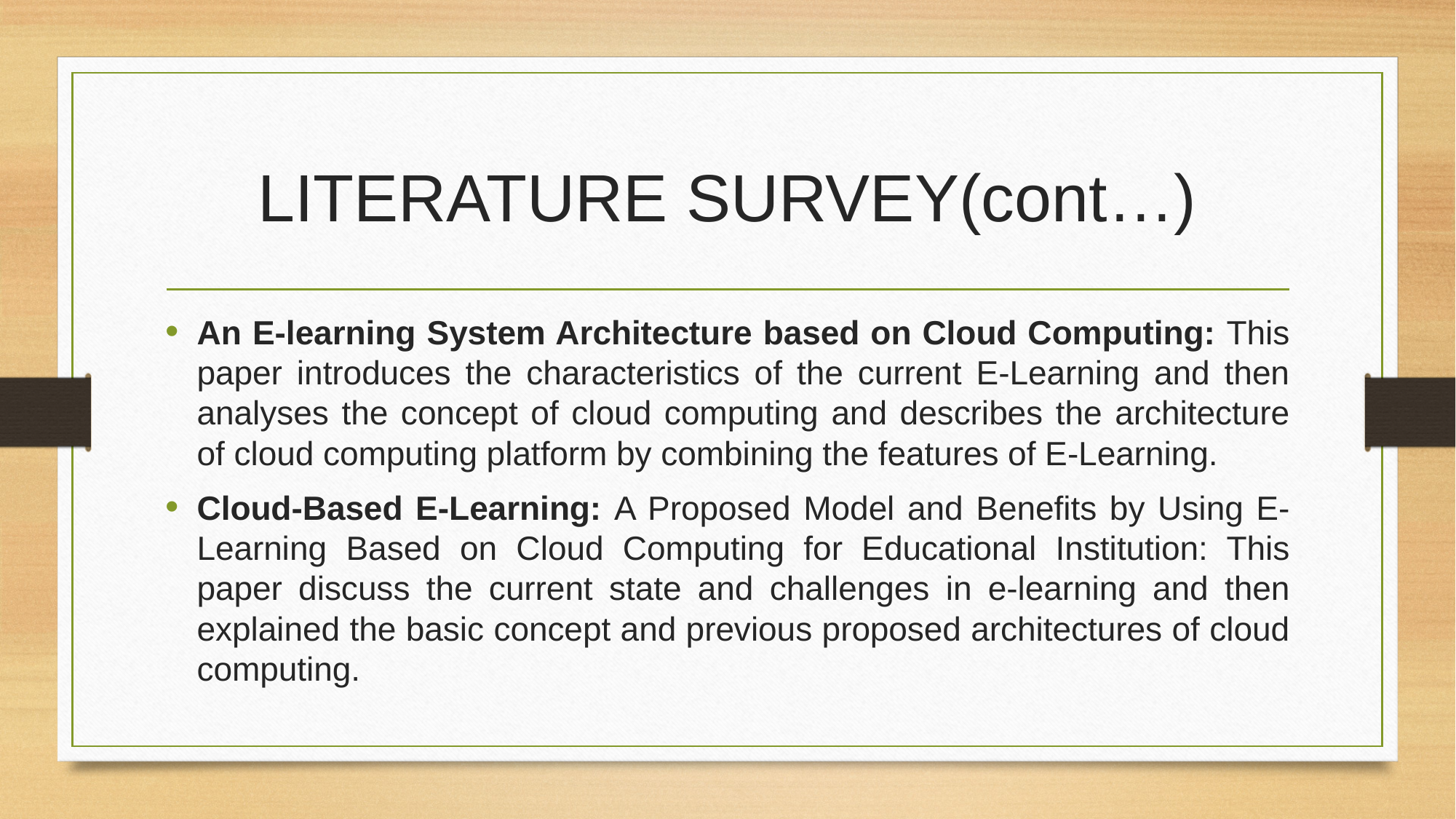

# LITERATURE SURVEY(cont…)
An E-learning System Architecture based on Cloud Computing: This paper introduces the characteristics of the current E-Learning and then analyses the concept of cloud computing and describes the architecture of cloud computing platform by combining the features of E-Learning.
Cloud-Based E-Learning: A Proposed Model and Benefits by Using E-Learning Based on Cloud Computing for Educational Institution: This paper discuss the current state and challenges in e-learning and then explained the basic concept and previous proposed architectures of cloud computing.